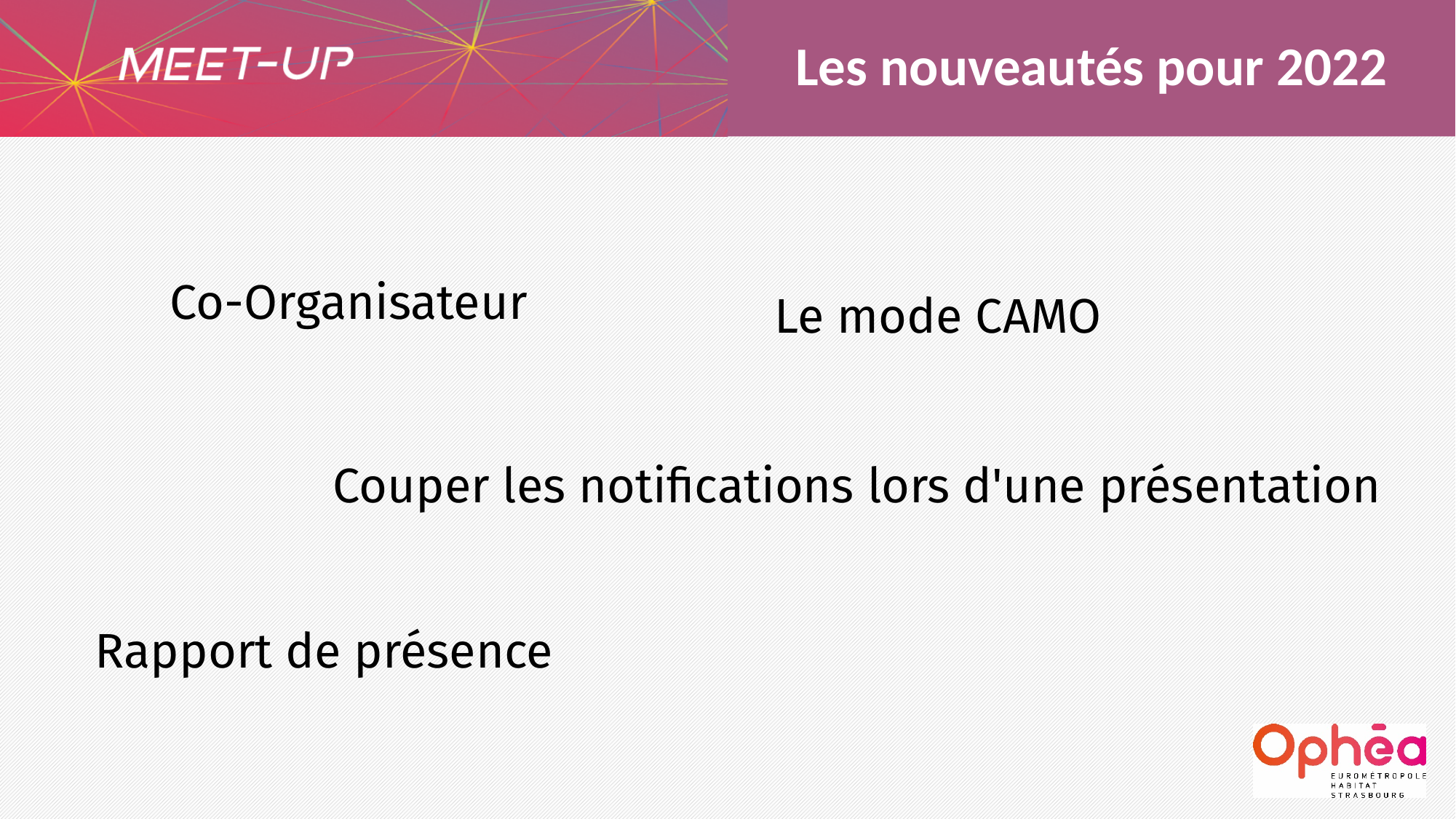

Les nouveautés pour 2022
Co-Organisateur
Le mode CAMO

Couper les notifications lors d'une présentation
Rapport de présence